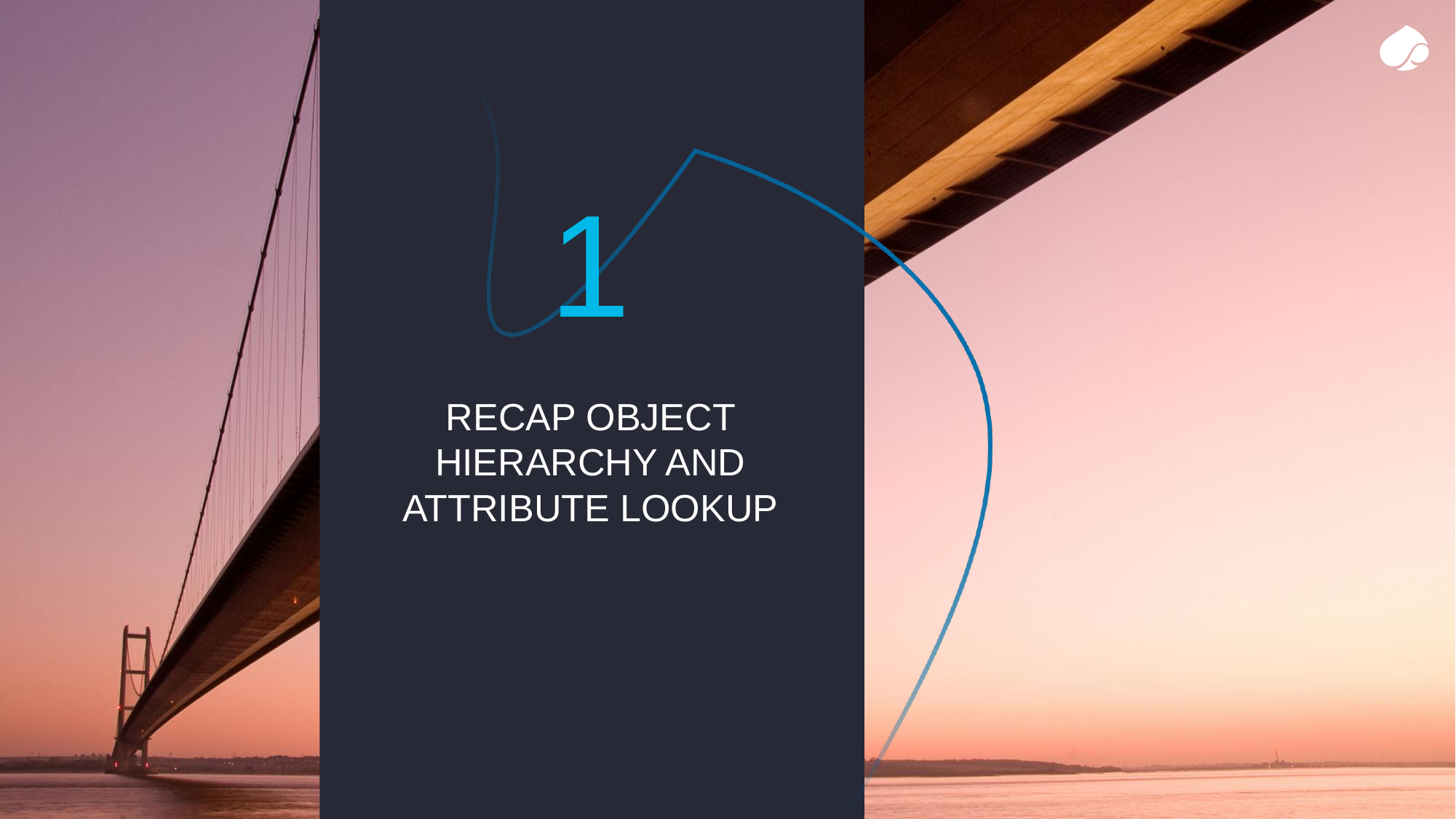

1
# Recap Object hierarchy and attribute lookup